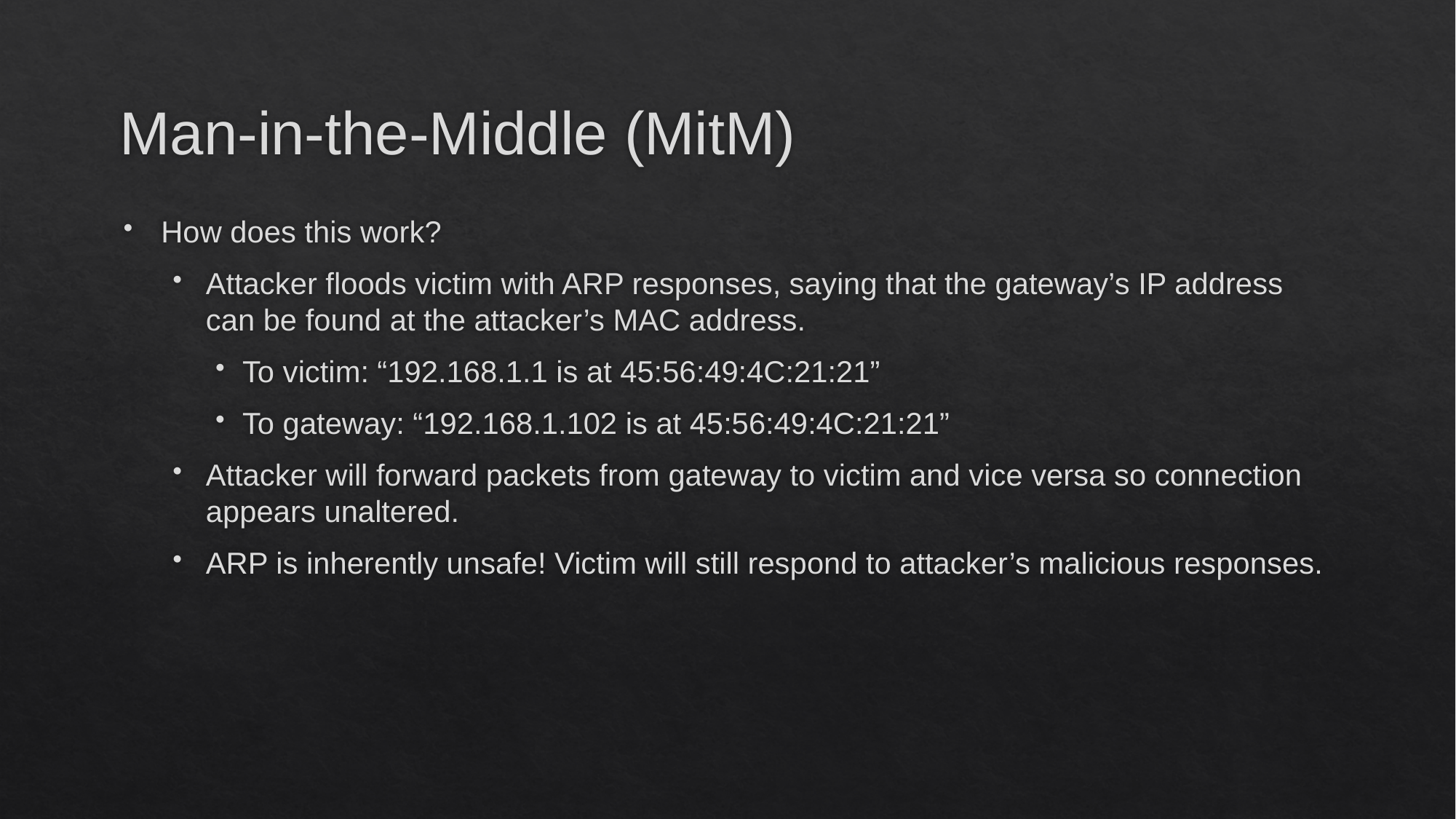

# Man-in-the-Middle (MitM)
How does this work?
Attacker floods victim with ARP responses, saying that the gateway’s IP address can be found at the attacker’s MAC address.
To victim: “192.168.1.1 is at 45:56:49:4C:21:21”
To gateway: “192.168.1.102 is at 45:56:49:4C:21:21”
Attacker will forward packets from gateway to victim and vice versa so connection appears unaltered.
ARP is inherently unsafe! Victim will still respond to attacker’s malicious responses.